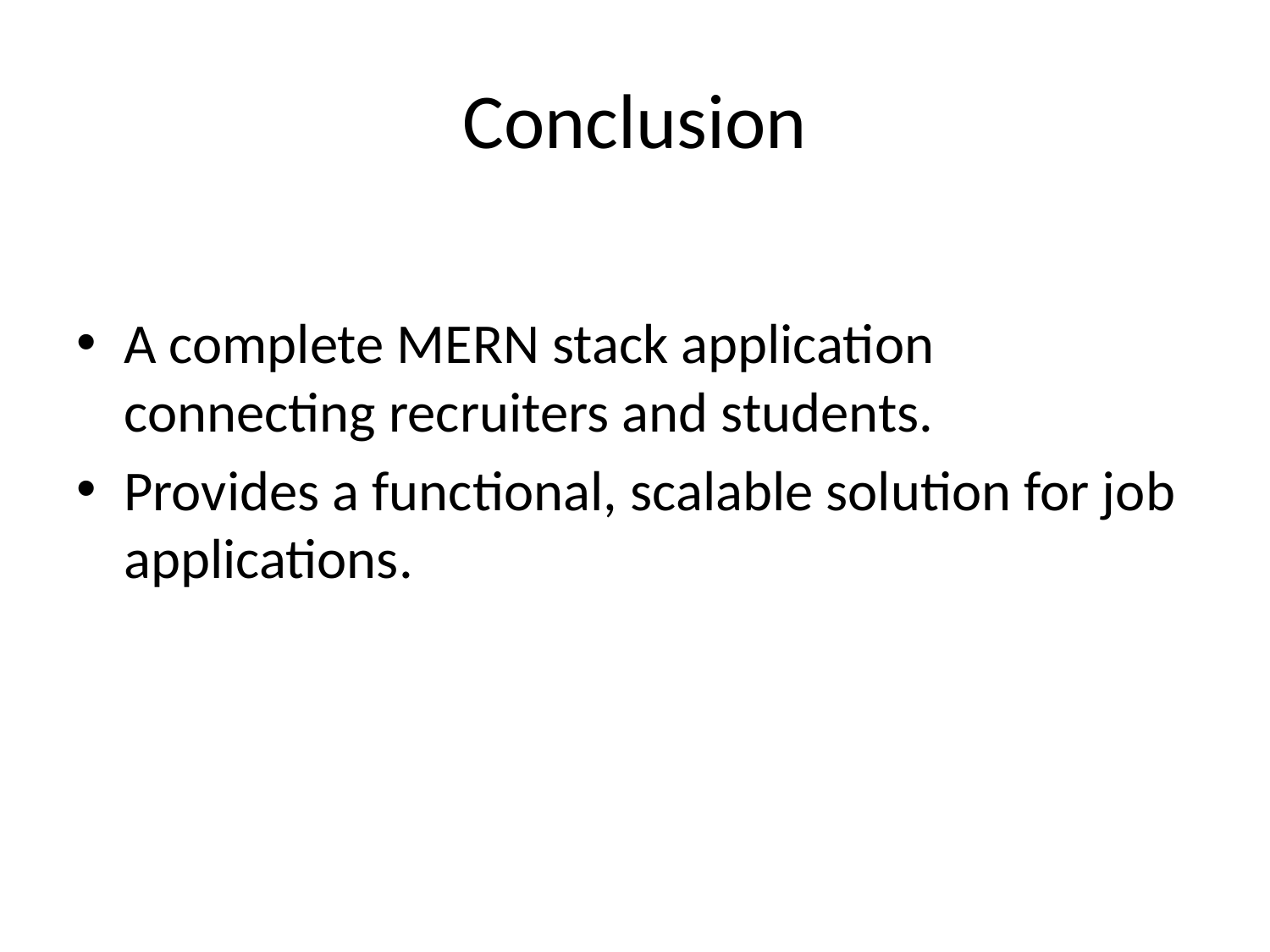

# Conclusion

A complete MERN stack application connecting recruiters and students.
Provides a functional, scalable solution for job applications.